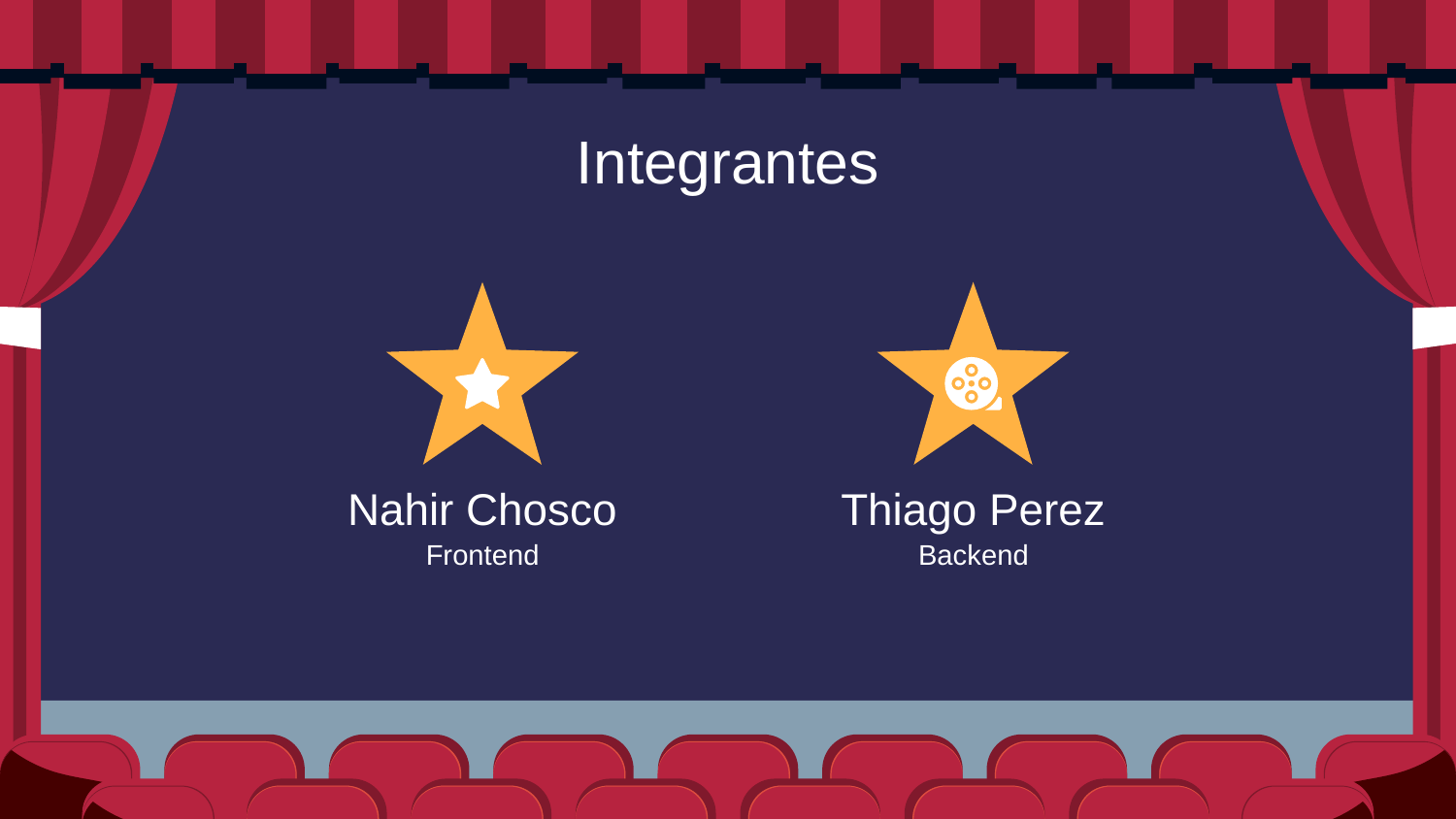

# Integrantes

Nahir Chosco
Thiago Perez
Frontend
Backend